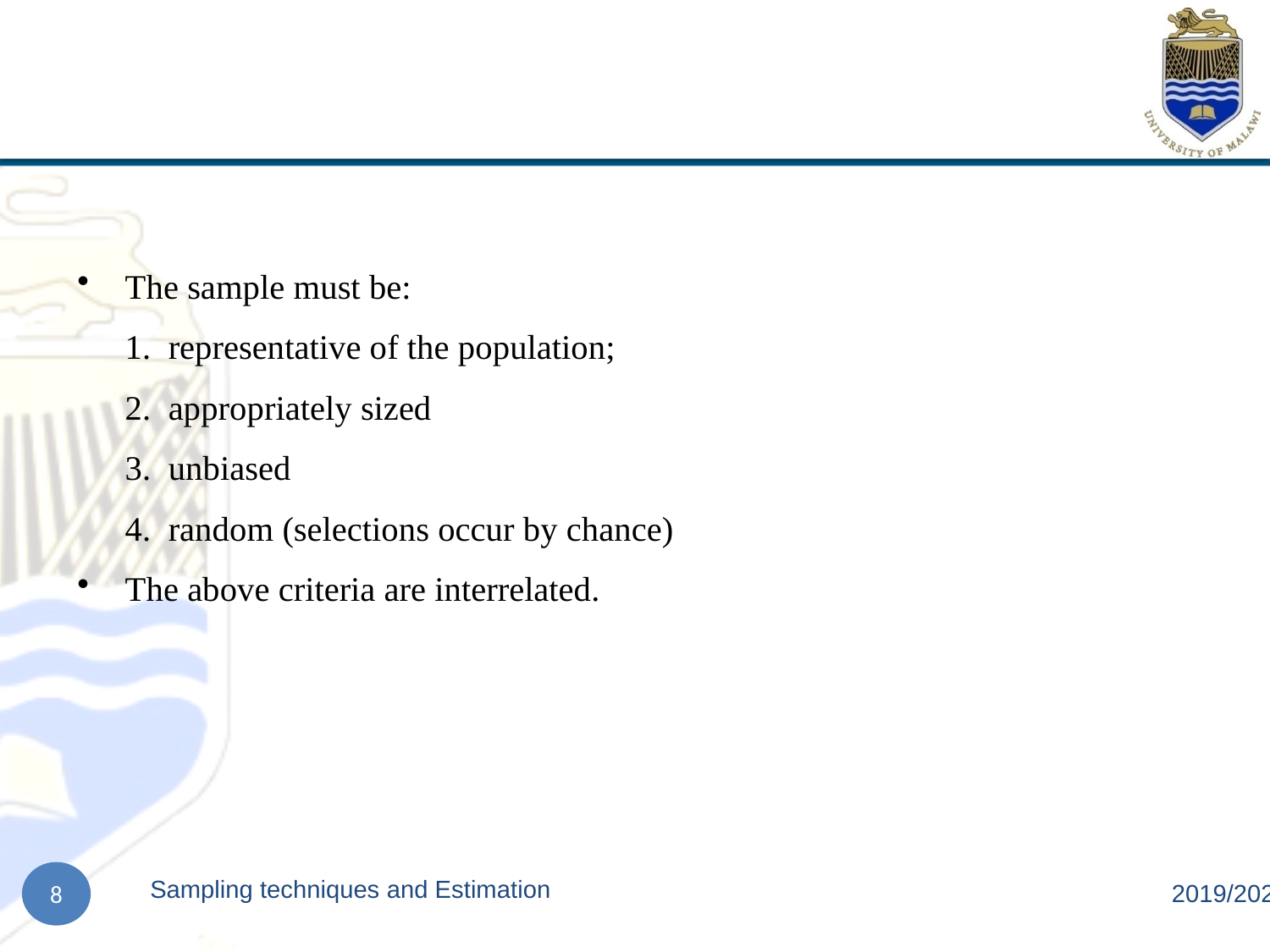

The sample must be:
	1.  representative of the population;
	2.  appropriately sized
	3.  unbiased
	4.  random (selections occur by chance)
The above criteria are interrelated.
Sampling techniques and Estimation
2019/2020
8